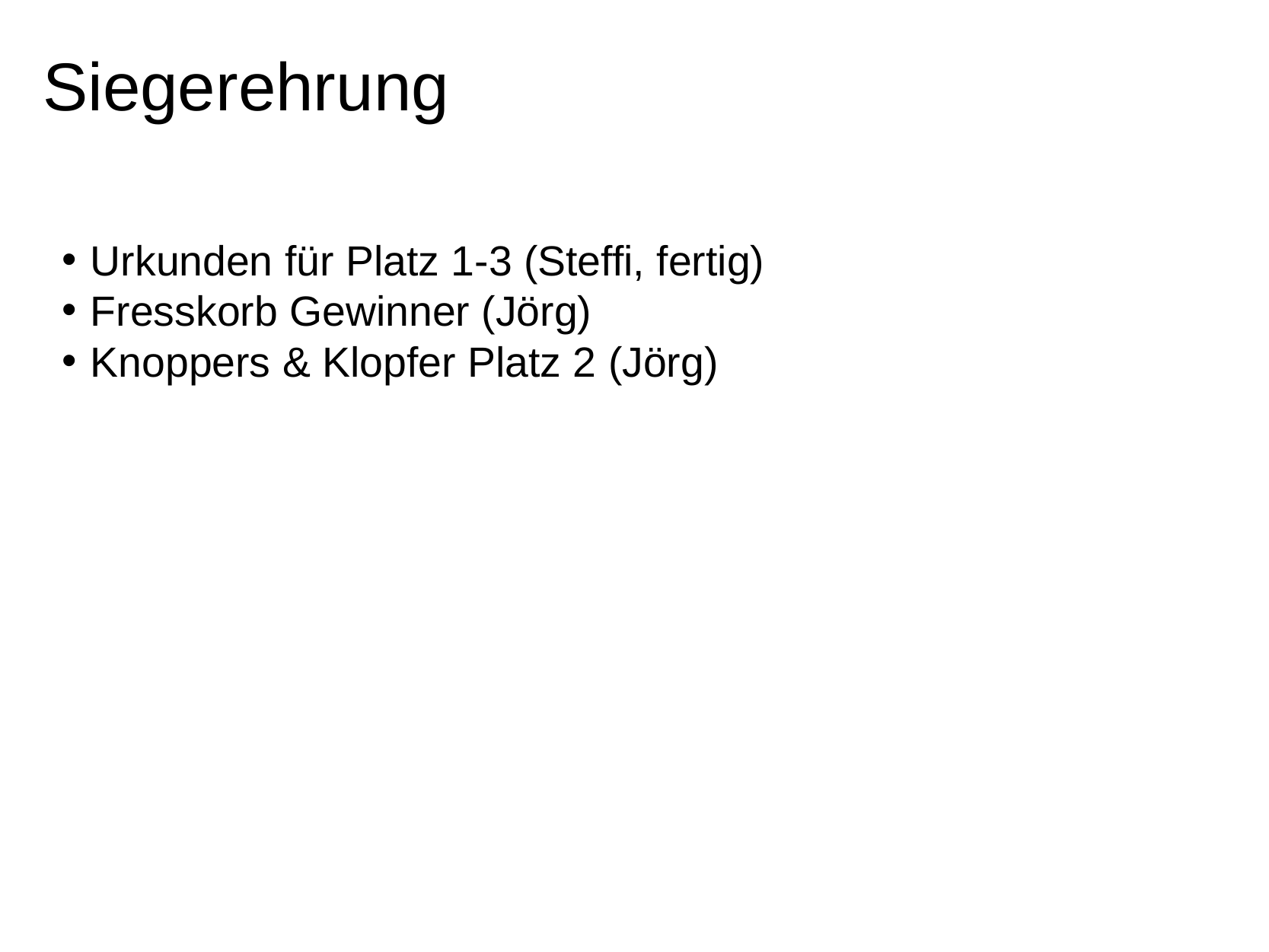

# Siegerehrung
Urkunden für Platz 1-3 (Steffi, fertig)
Fresskorb Gewinner (Jörg)
Knoppers & Klopfer Platz 2 (Jörg)